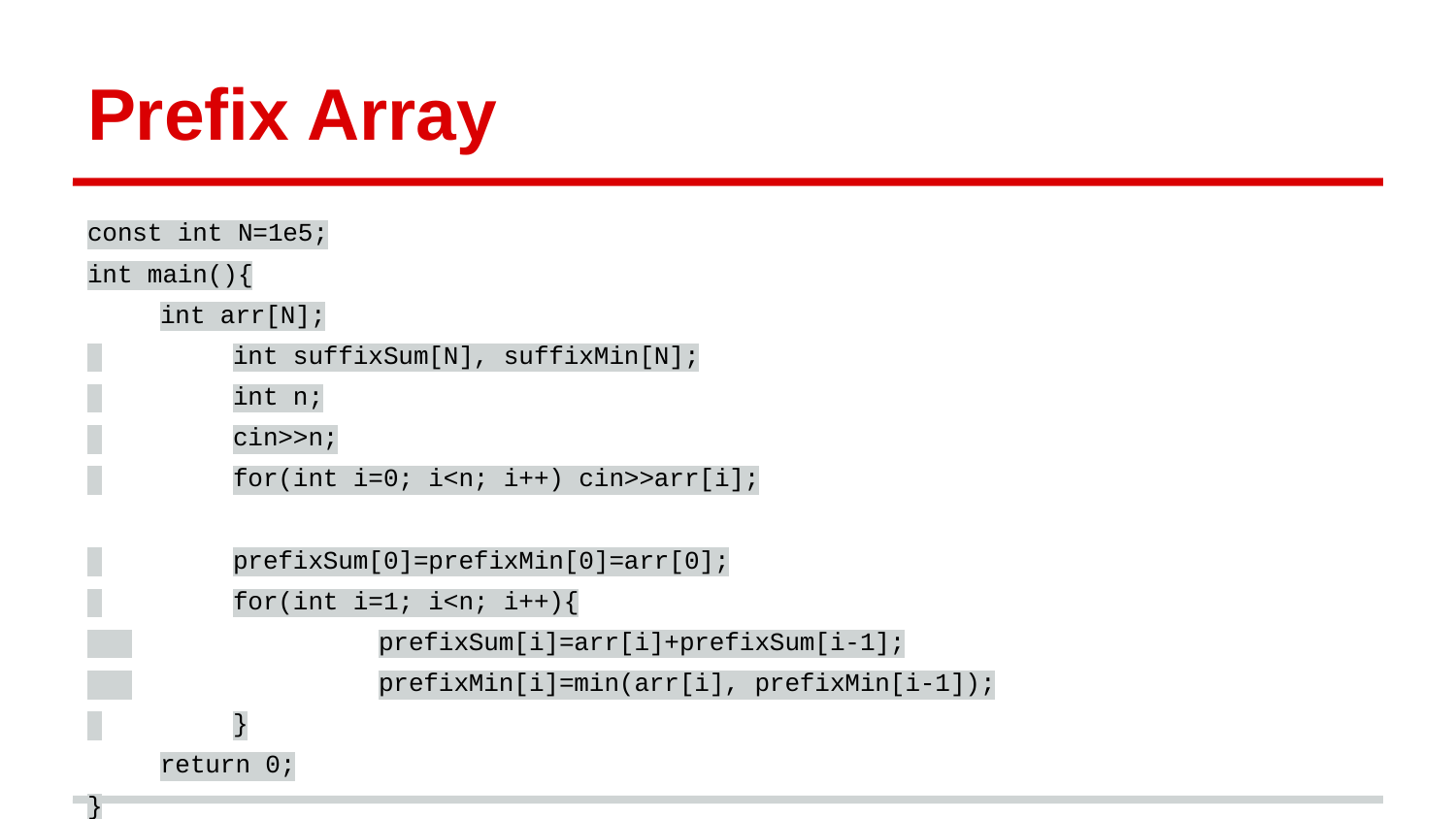

Prefix Array
const int N=1e5;
int main(){
int arr[N];
 	int suffixSum[N], suffixMin[N];
 	int n;
 	cin>>n;
 	for(int i=0; i<n; i++) cin>>arr[i];

 	prefixSum[0]=prefixMin[0]=arr[0];
 	for(int i=1; i<n; i++){
   		prefixSum[i]=arr[i]+prefixSum[i-1];
   		prefixMin[i]=min(arr[i], prefixMin[i-1]);
 	}
return 0;
}